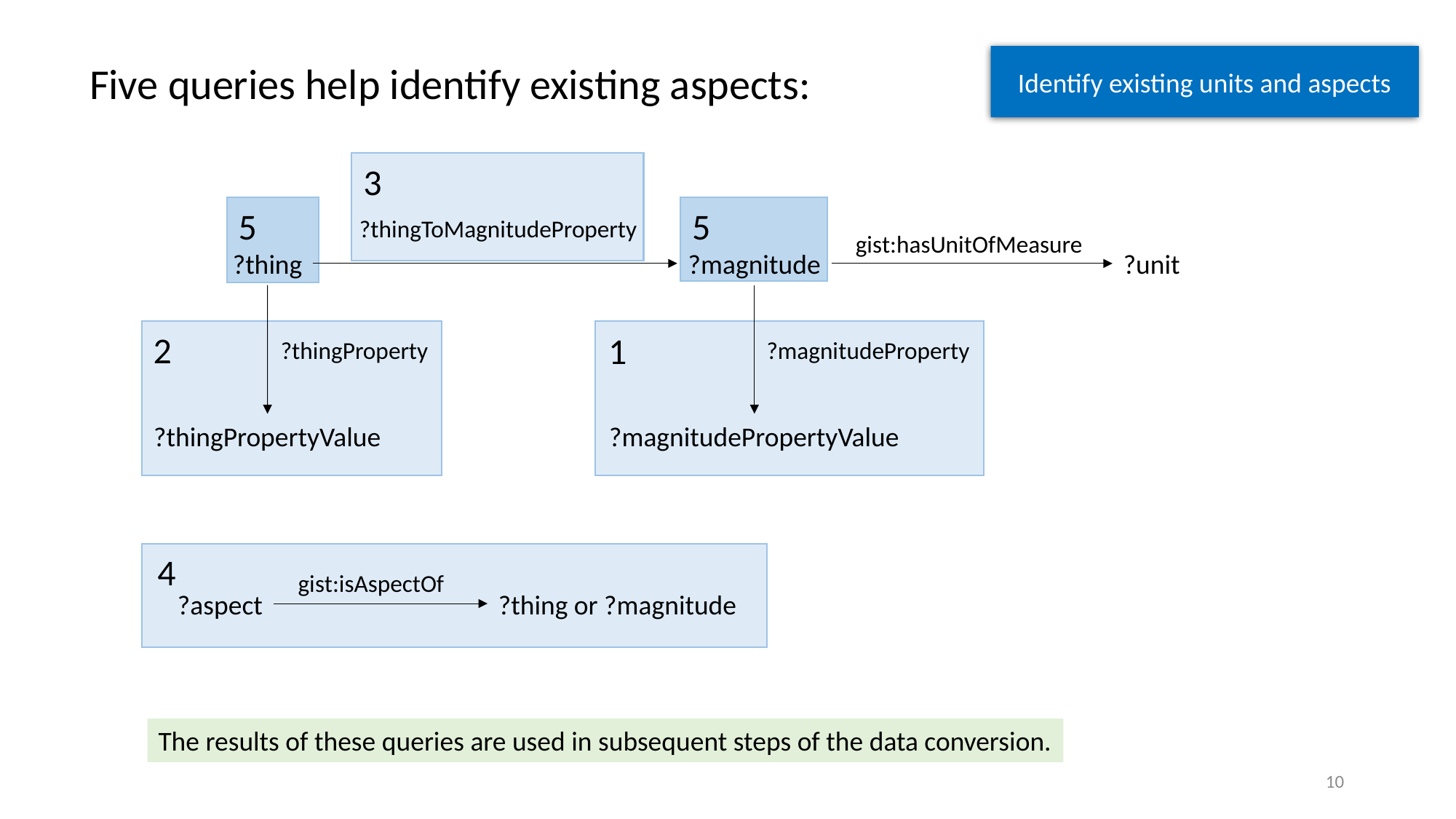

Identify existing units and aspects
Five queries help identify existing aspects:

3
?thingToMagnitudeProperty

5
5
gist:hasUnitOfMeasure
?thing
?magnitude
?unit

2
1
?thingProperty
?magnitudeProperty
?thingPropertyValue
?magnitudePropertyValue

4
gist:isAspectOf
?aspect
?thing or ?magnitude
The results of these queries are used in subsequent steps of the data conversion.
10